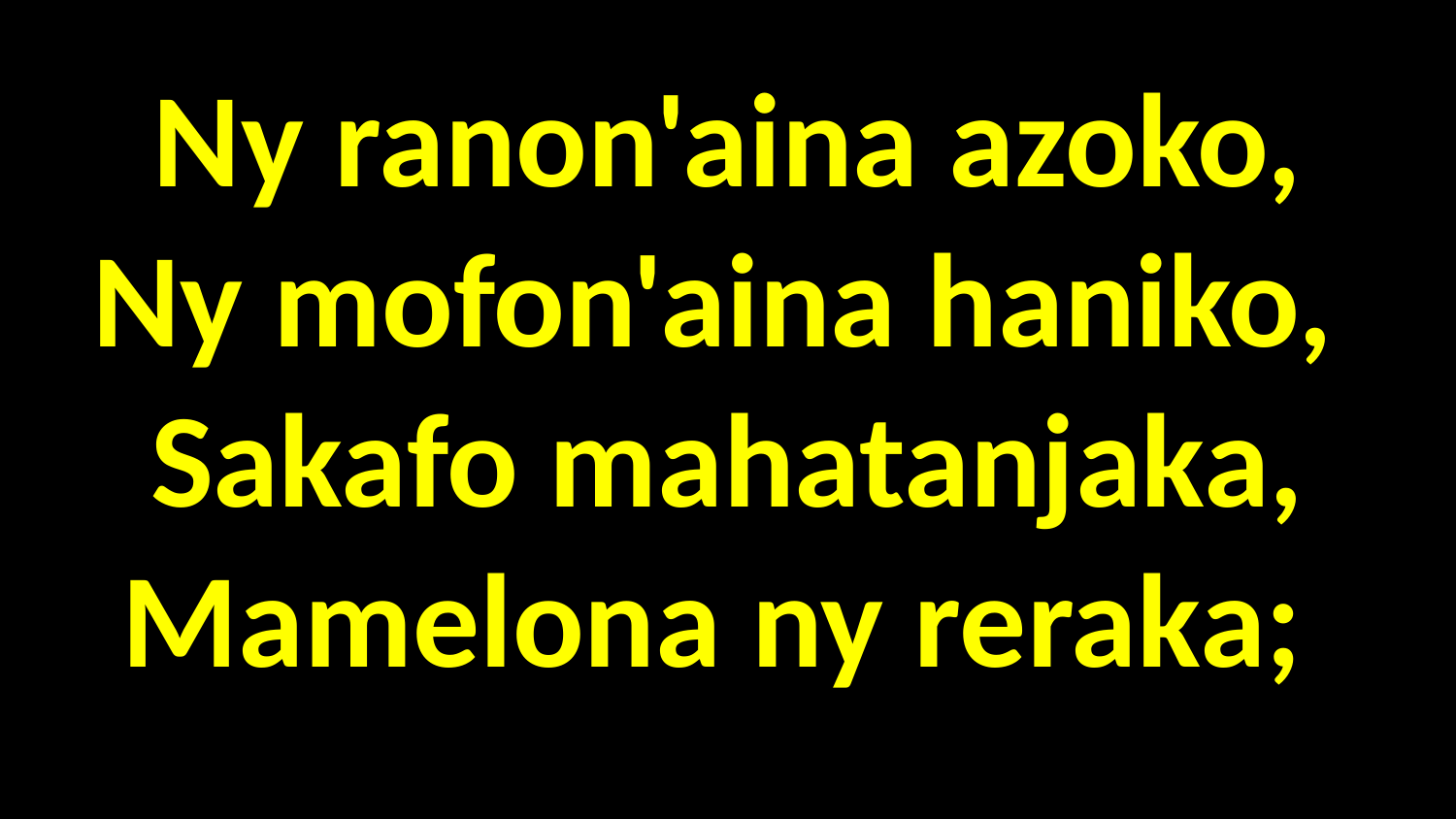

Ny ranon'aina azoko,
Ny mofon'aina haniko,
Sakafo mahatanjaka,
Mamelona ny reraka;